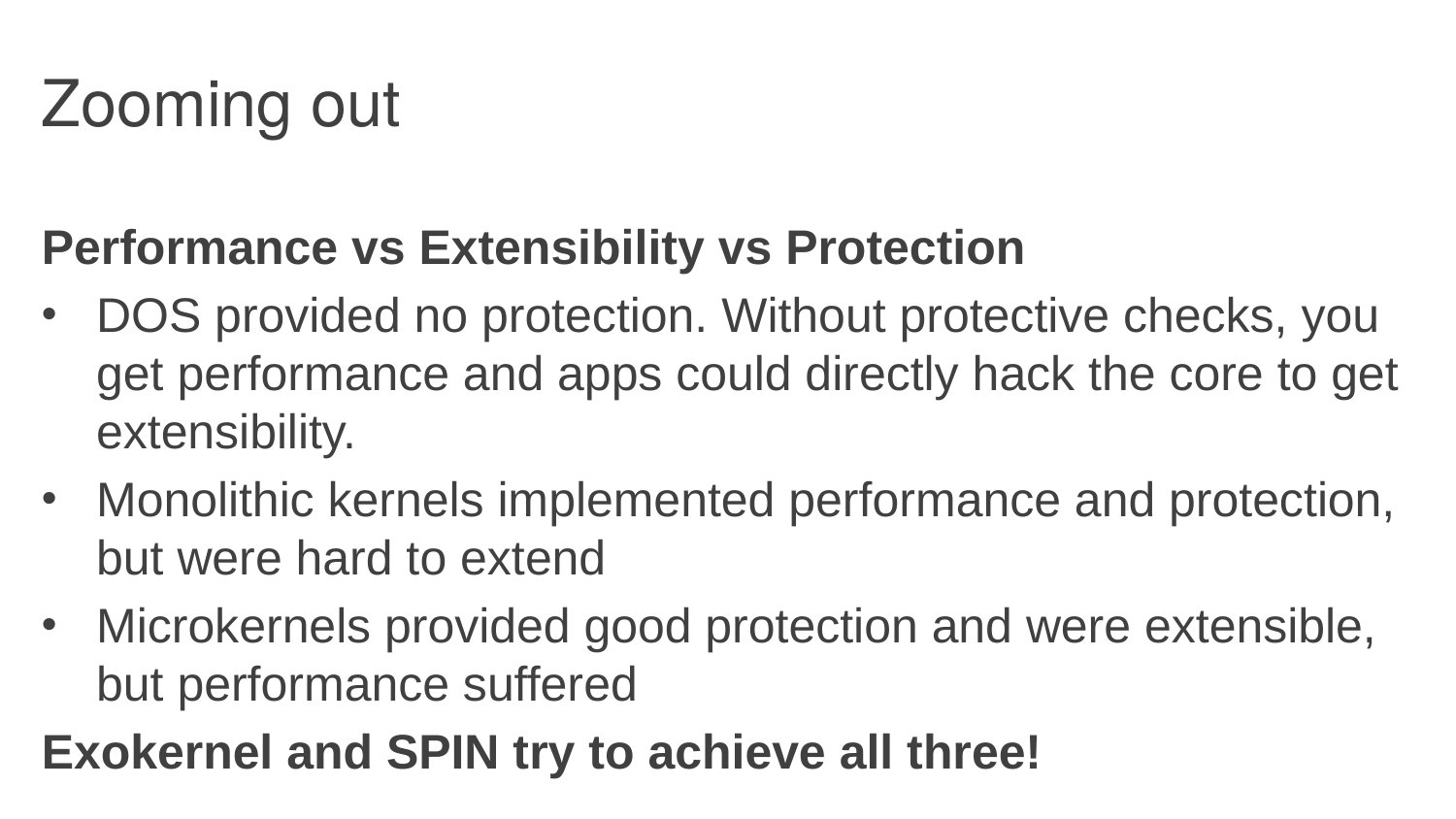

# Zooming out
Performance vs Extensibility vs Protection
DOS provided no protection. Without protective checks, you get performance and apps could directly hack the core to get extensibility.
Monolithic kernels implemented performance and protection, but were hard to extend
Microkernels provided good protection and were extensible, but performance suffered
Exokernel and SPIN try to achieve all three!